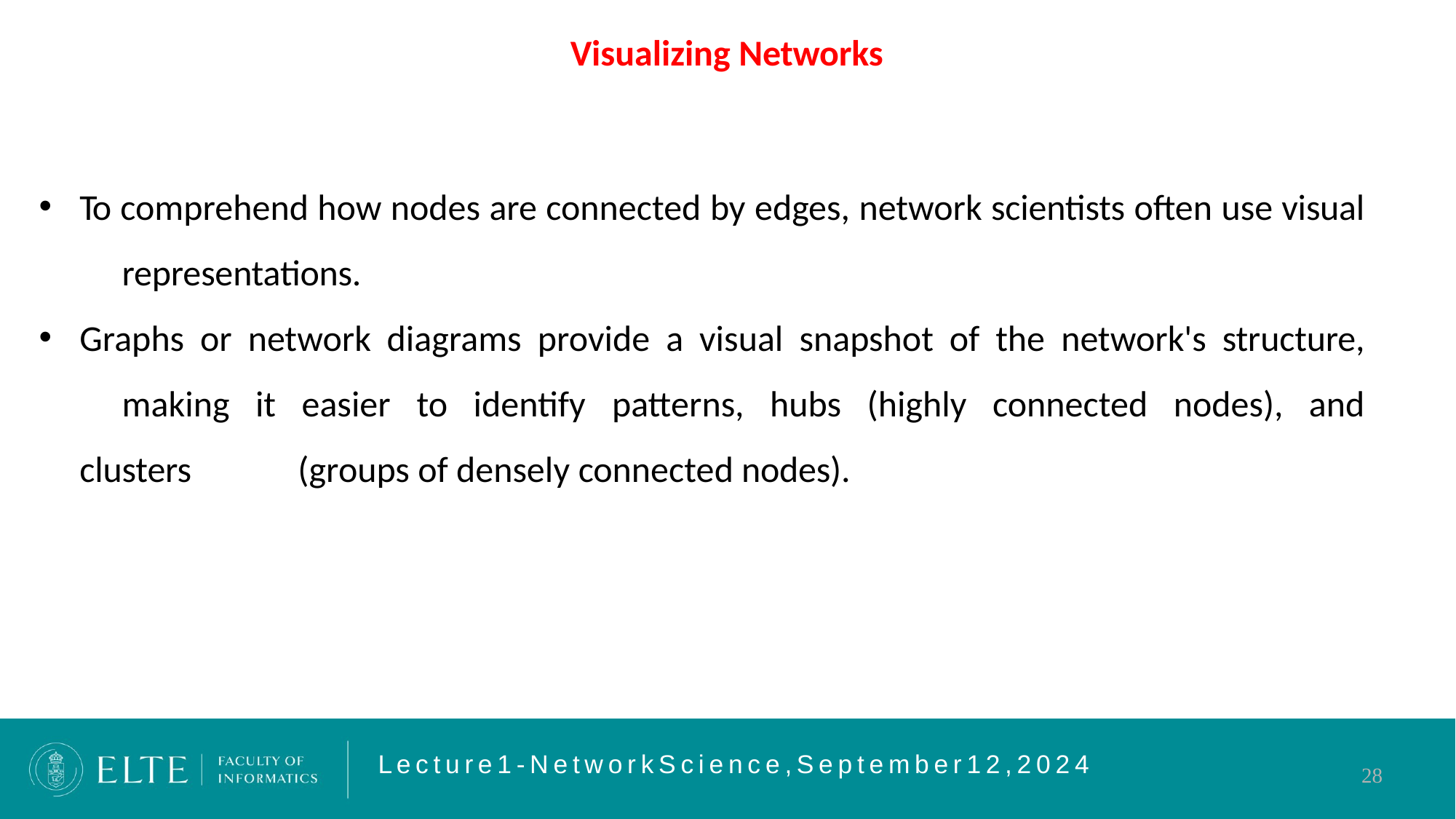

# Visualizing Networks
To comprehend how nodes are connected by edges, network scientists often use visual 	representations.
Graphs or network diagrams provide a visual snapshot of the network's structure, 	making it easier to identify patterns, hubs (highly connected nodes), and clusters 	(groups of densely connected nodes).
L e c t u r e 1 - N e t w o r k S c i e n c e , S e p t e m b e r 1 2 , 2 0 2 4
28